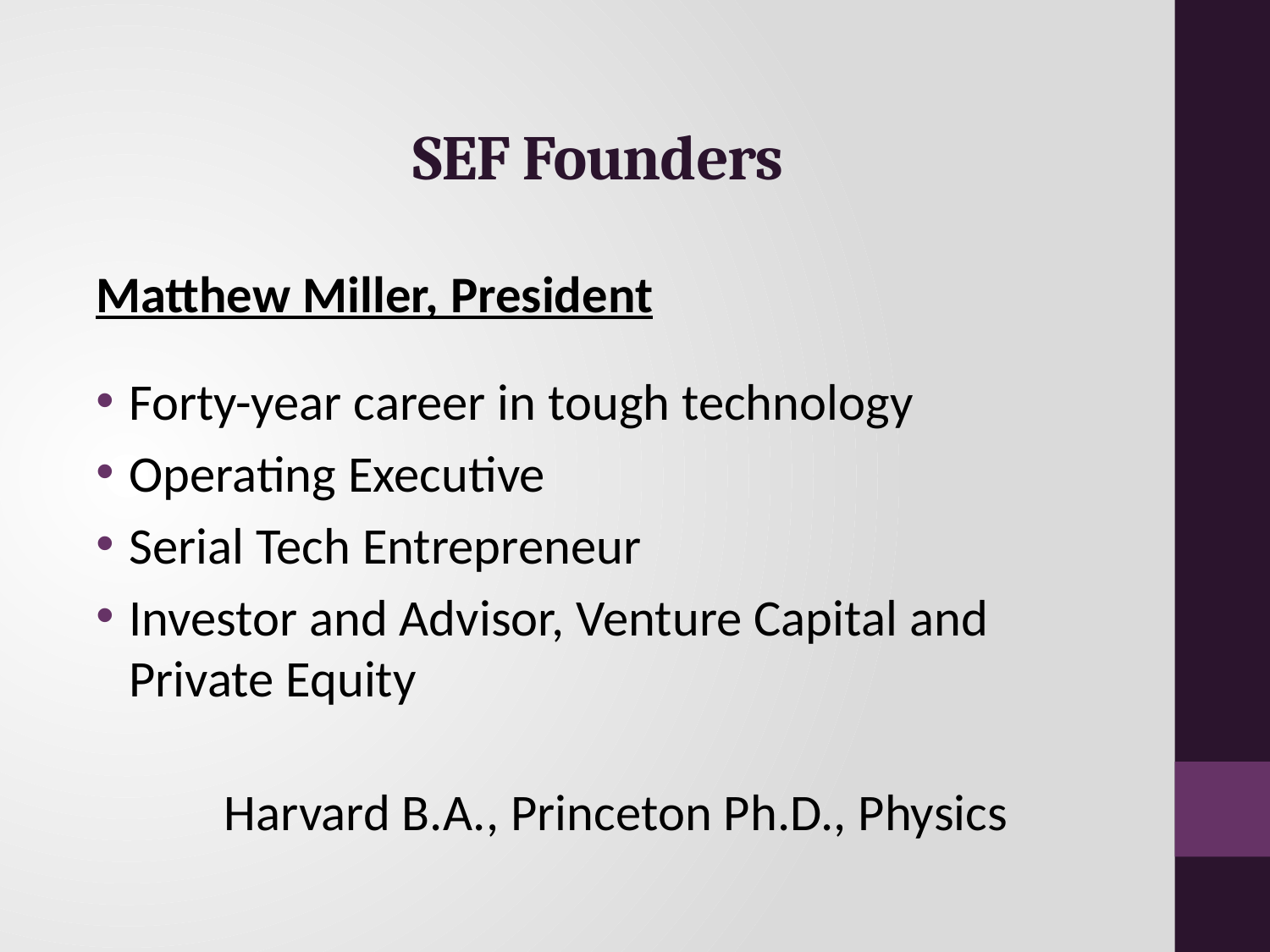

# SEF Founders
Matthew Miller, President

Forty-year career in tough technology
Operating Executive
Serial Tech Entrepreneur
Investor and Advisor, Venture Capital and Private Equity
Harvard B.A., Princeton Ph.D., Physics